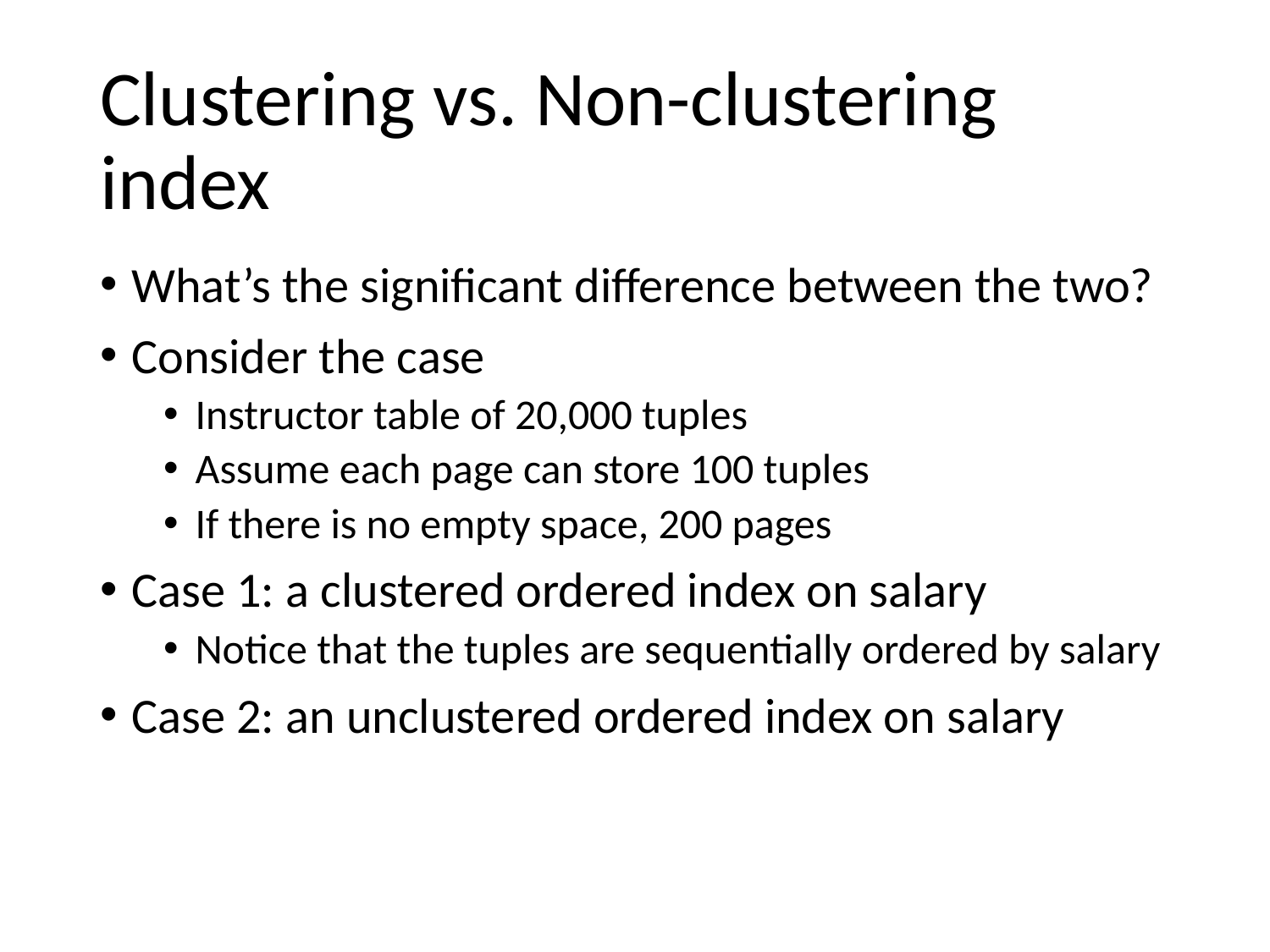

# Clustering vs. Non-clustering index
What’s the significant difference between the two?
Consider the case
Instructor table of 20,000 tuples
Assume each page can store 100 tuples
If there is no empty space, 200 pages
Case 1: a clustered ordered index on salary
Notice that the tuples are sequentially ordered by salary
Case 2: an unclustered ordered index on salary